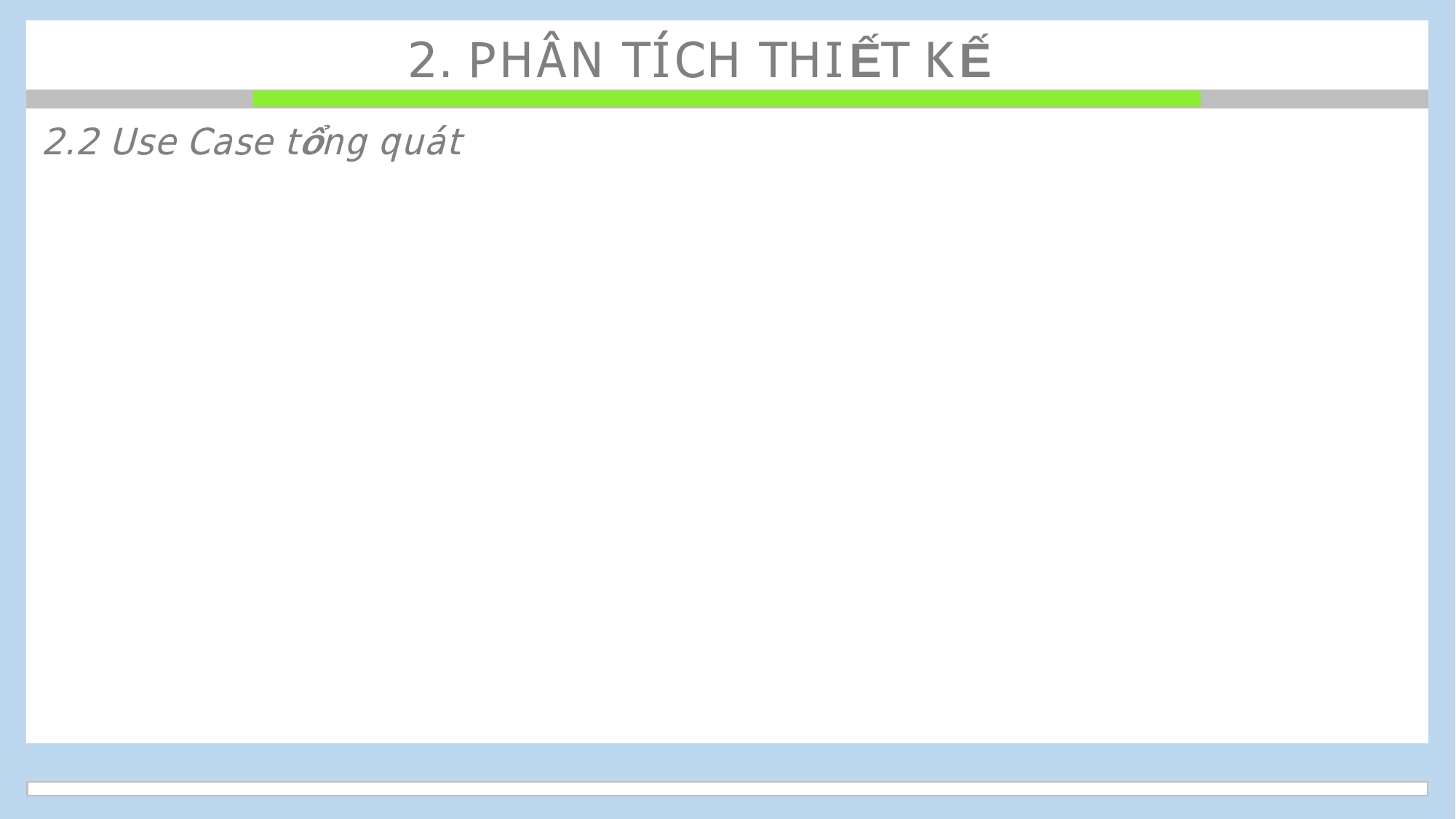

2. PHÂN TÍCH THIẾT KẾ

2.2 Use Case tổng quát